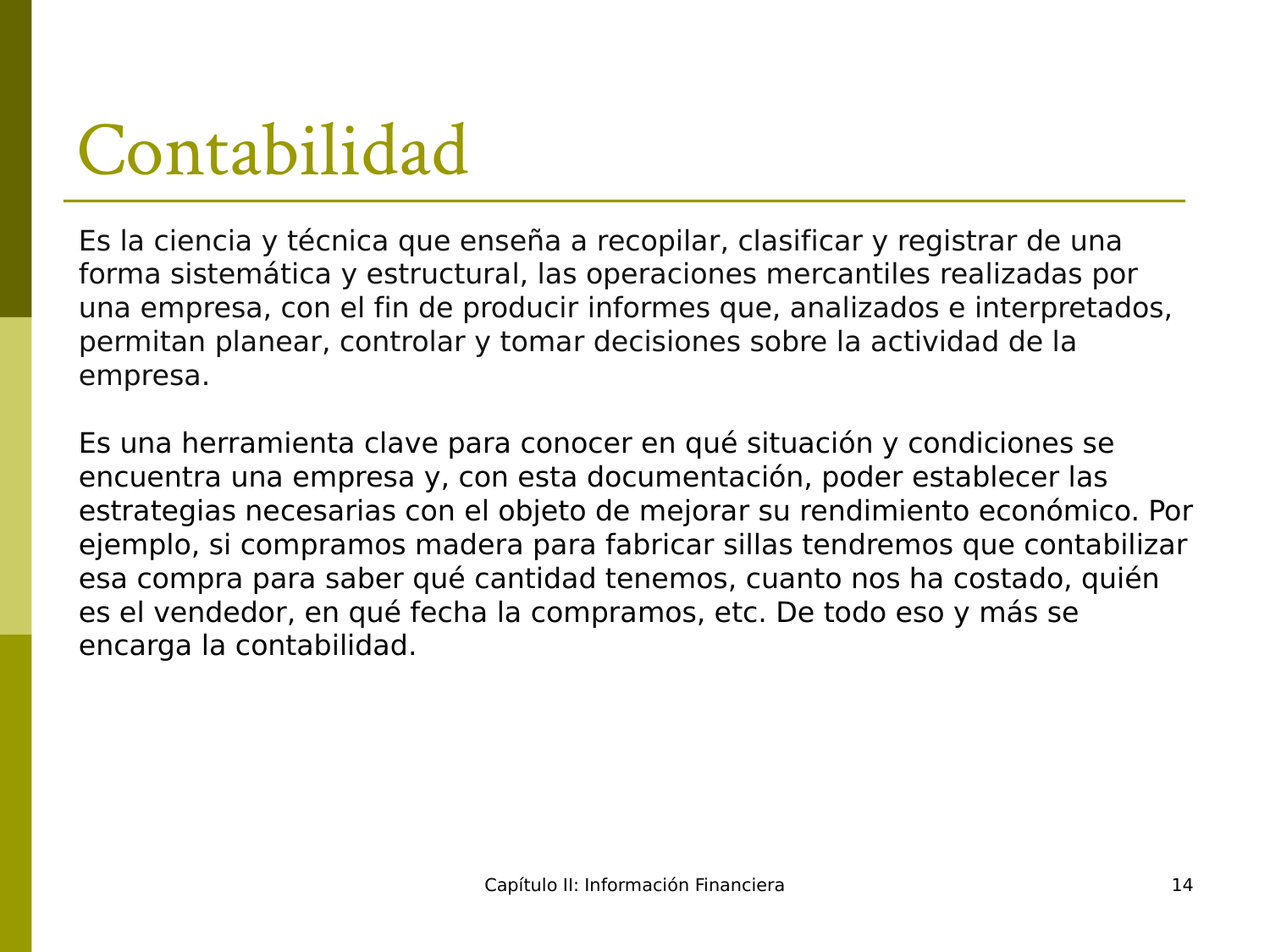

# Contabilidad
Es la ciencia y técnica que enseña a recopilar, clasificar y registrar de una forma sistemática y estructural, las operaciones mercantiles realizadas por una empresa, con el fin de producir informes que, analizados e interpretados, permitan planear, controlar y tomar decisiones sobre la actividad de la empresa.

Es una herramienta clave para conocer en qué situación y condiciones se encuentra una empresa y, con esta documentación, poder establecer las estrategias necesarias con el objeto de mejorar su rendimiento económico. Por ejemplo, si compramos madera para fabricar sillas tendremos que contabilizar esa compra para saber qué cantidad tenemos, cuanto nos ha costado, quién es el vendedor, en qué fecha la compramos, etc. De todo eso y más se encarga la contabilidad.

Capítulo II: Información Financiera
14